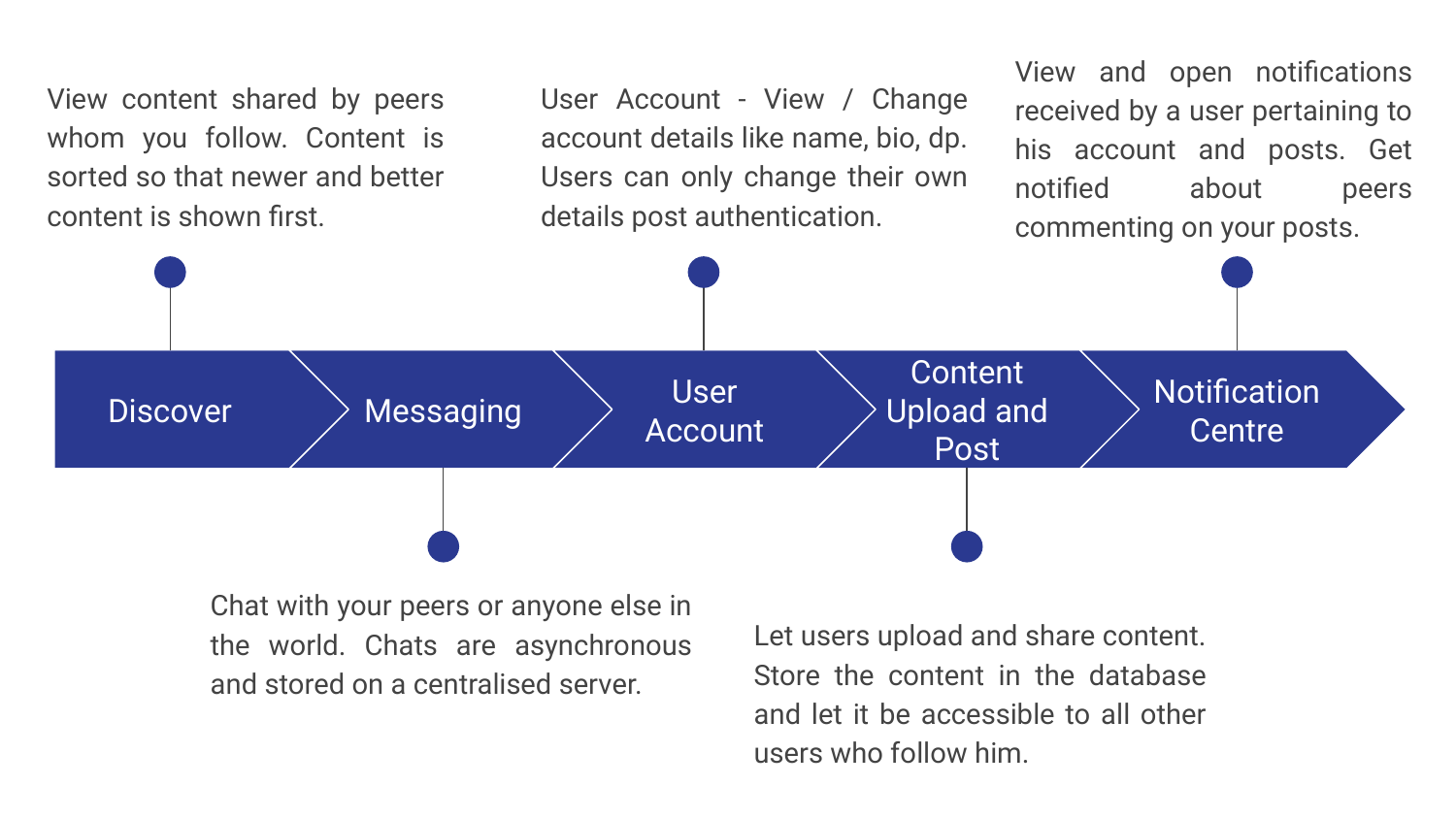

View and open notifications received by a user pertaining to his account and posts. Get notified about peers commenting on your posts.
View content shared by peers whom you follow. Content is sorted so that newer and better content is shown first.
User Account - View / Change account details like name, bio, dp. Users can only change their own details post authentication.

Discover
Messaging
User Account
Content Upload and Post
Notification Centre

Chat with your peers or anyone else in the world. Chats are asynchronous and stored on a centralised server.
Let users upload and share content. Store the content in the database and let it be accessible to all other users who follow him.